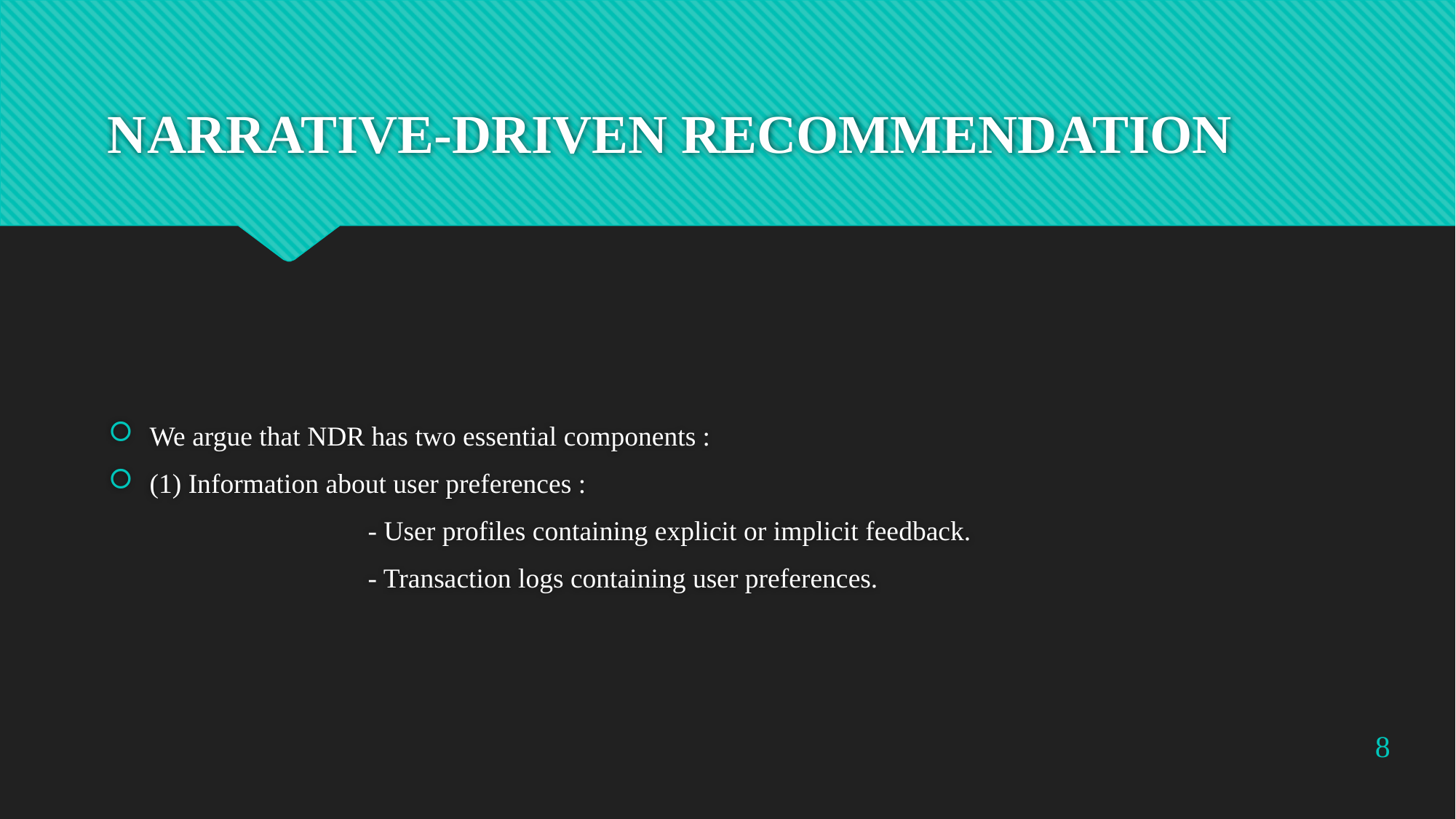

# NARRATIVE-DRIVEN RECOMMENDATION

We argue that NDR has two essential components :
(1) Information about user preferences :
			- User profiles containing explicit or implicit feedback.
			- Transaction logs containing user preferences.
8